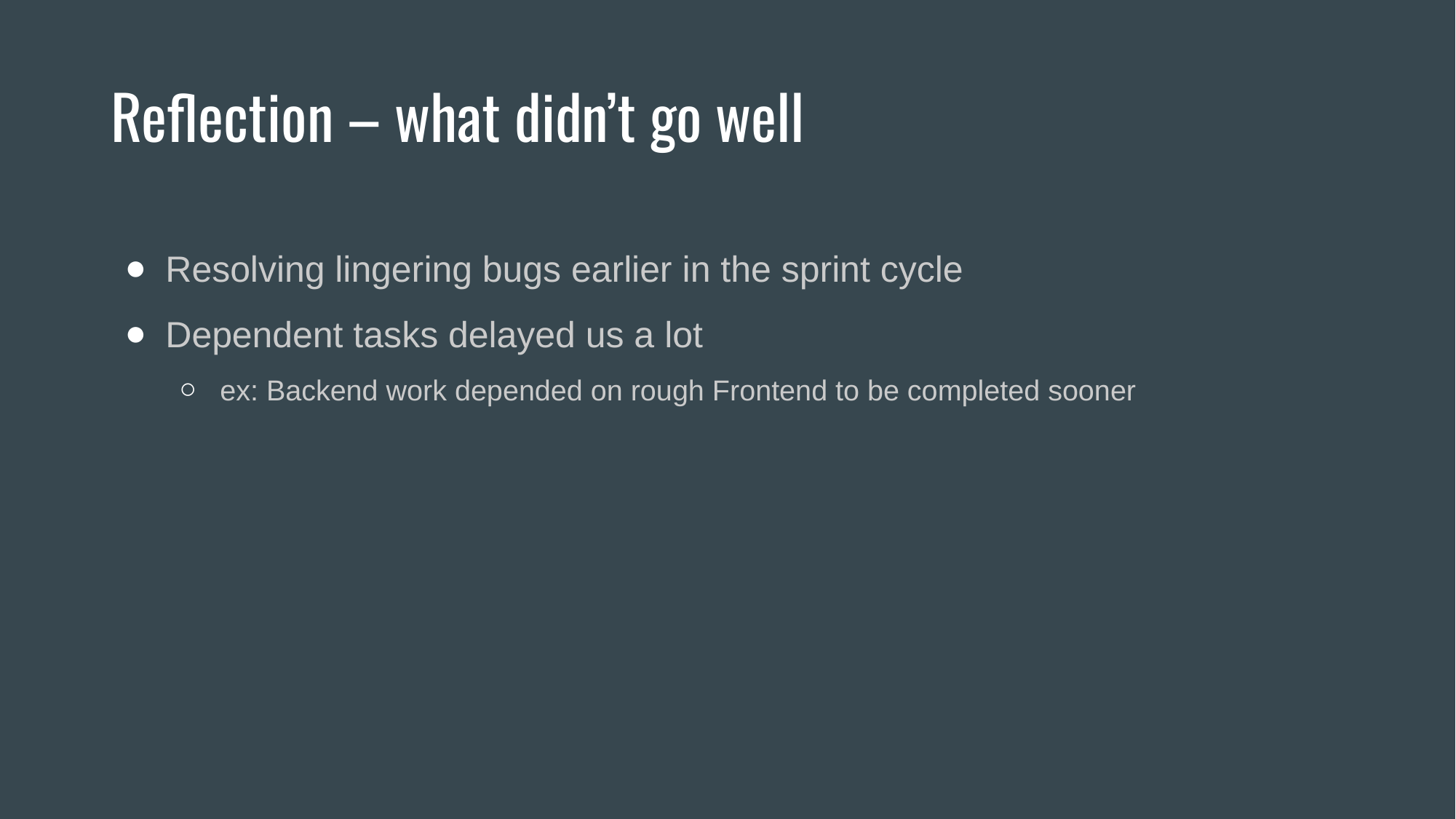

# Reflection – what didn’t go well
Resolving lingering bugs earlier in the sprint cycle
Dependent tasks delayed us a lot
ex: Backend work depended on rough Frontend to be completed sooner